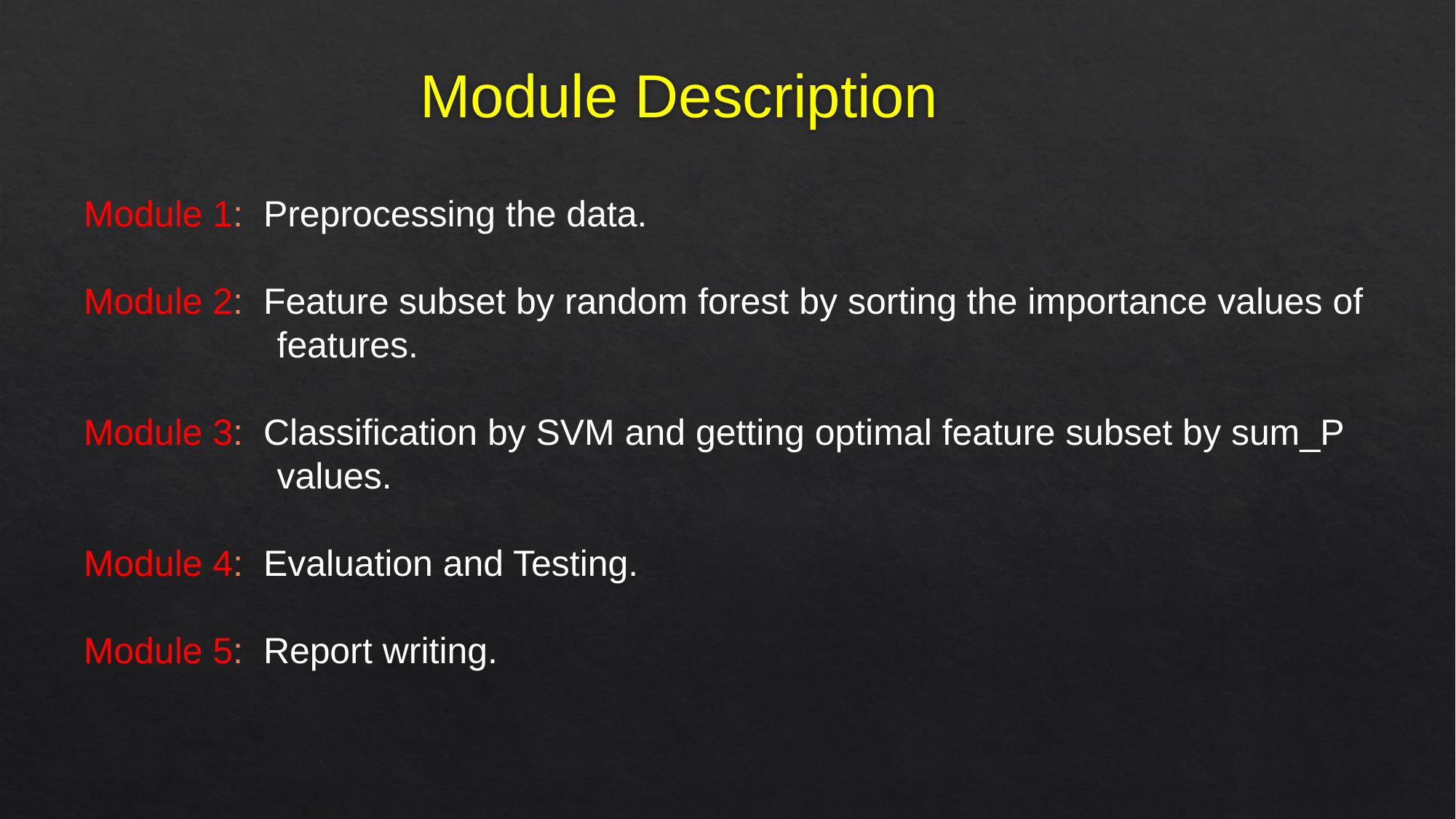

# Module Description
Module 1:  Preprocessing the data.

Module 2:  Feature subset by random forest by sorting the importance values of
                   features.

Module 3:  Classification by SVM and getting optimal feature subset by sum_P
                   values.

Module 4:  Evaluation and Testing.

Module 5:  Report writing.